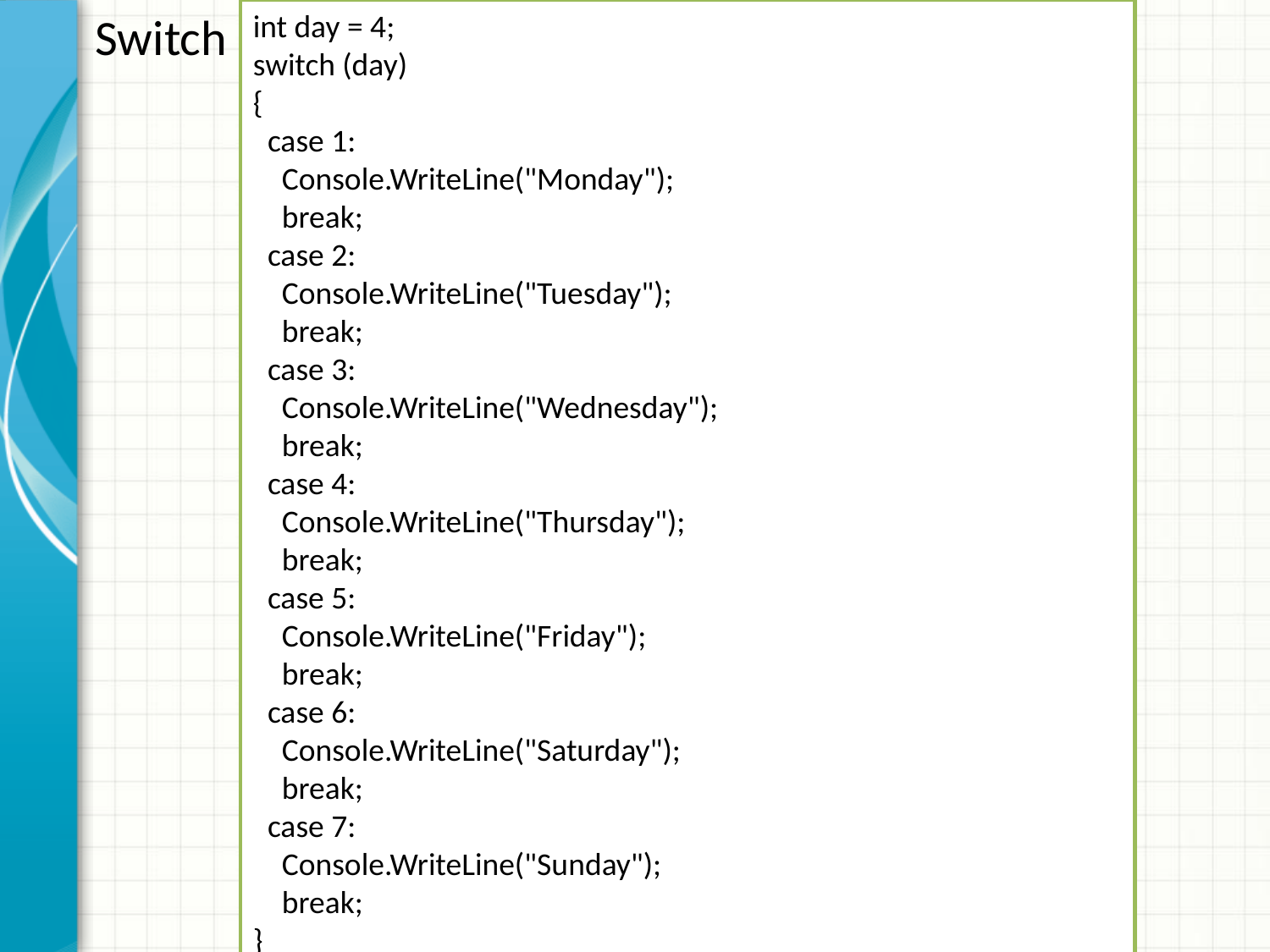

Switch
int day = 4;
switch (day)
{
  case 1:
    Console.WriteLine("Monday");
    break;
  case 2:
    Console.WriteLine("Tuesday");
    break;
  case 3:
    Console.WriteLine("Wednesday");
    break;
  case 4:
    Console.WriteLine("Thursday");
    break;
  case 5:
    Console.WriteLine("Friday");
    break;
  case 6:
    Console.WriteLine("Saturday");
    break;
  case 7:
    Console.WriteLine("Sunday");
    break;
}
// Outputs "Thursday" (day 4)